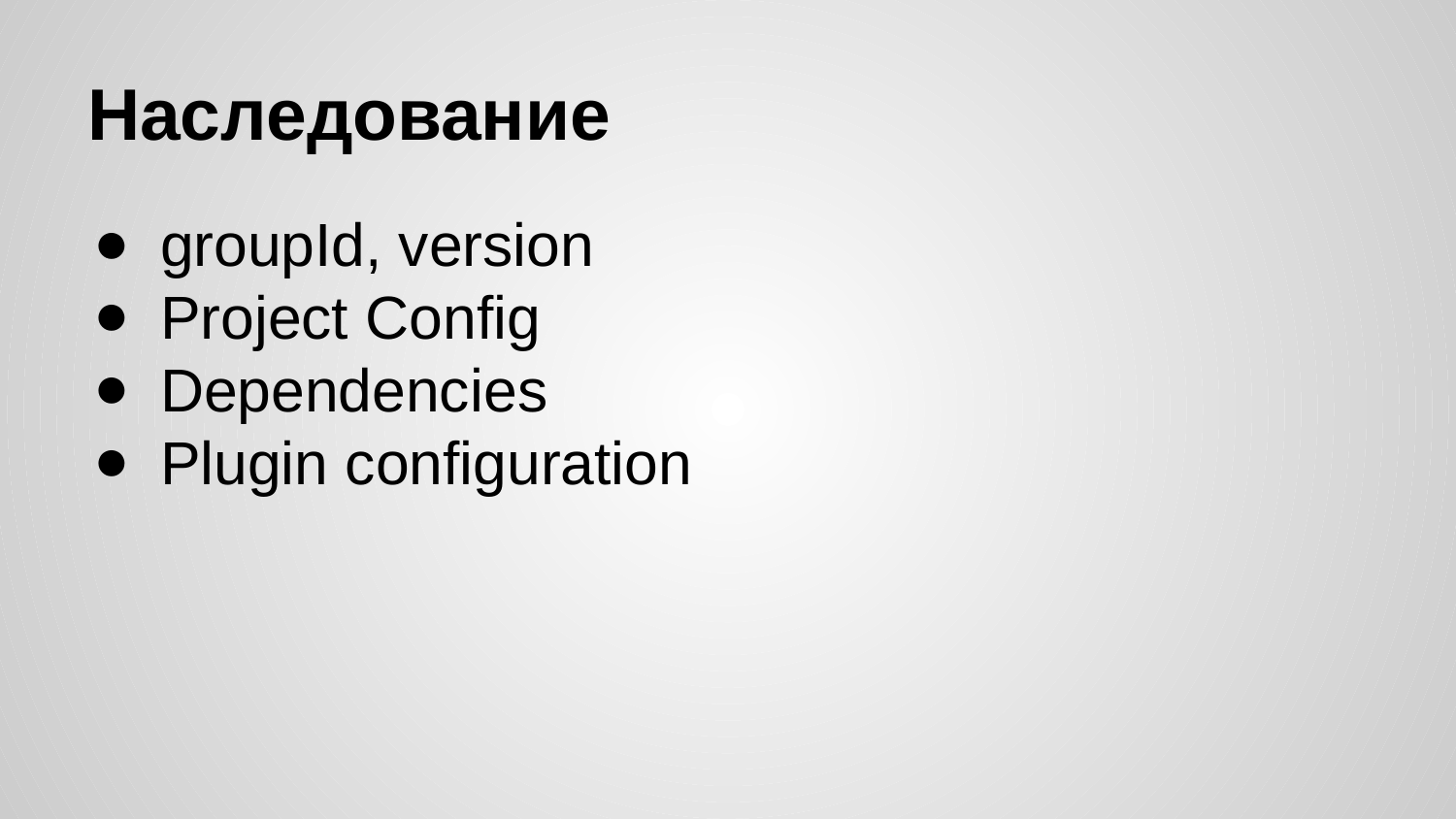

# Наследование
groupId, version
Project Config
Dependencies
Plugin configuration